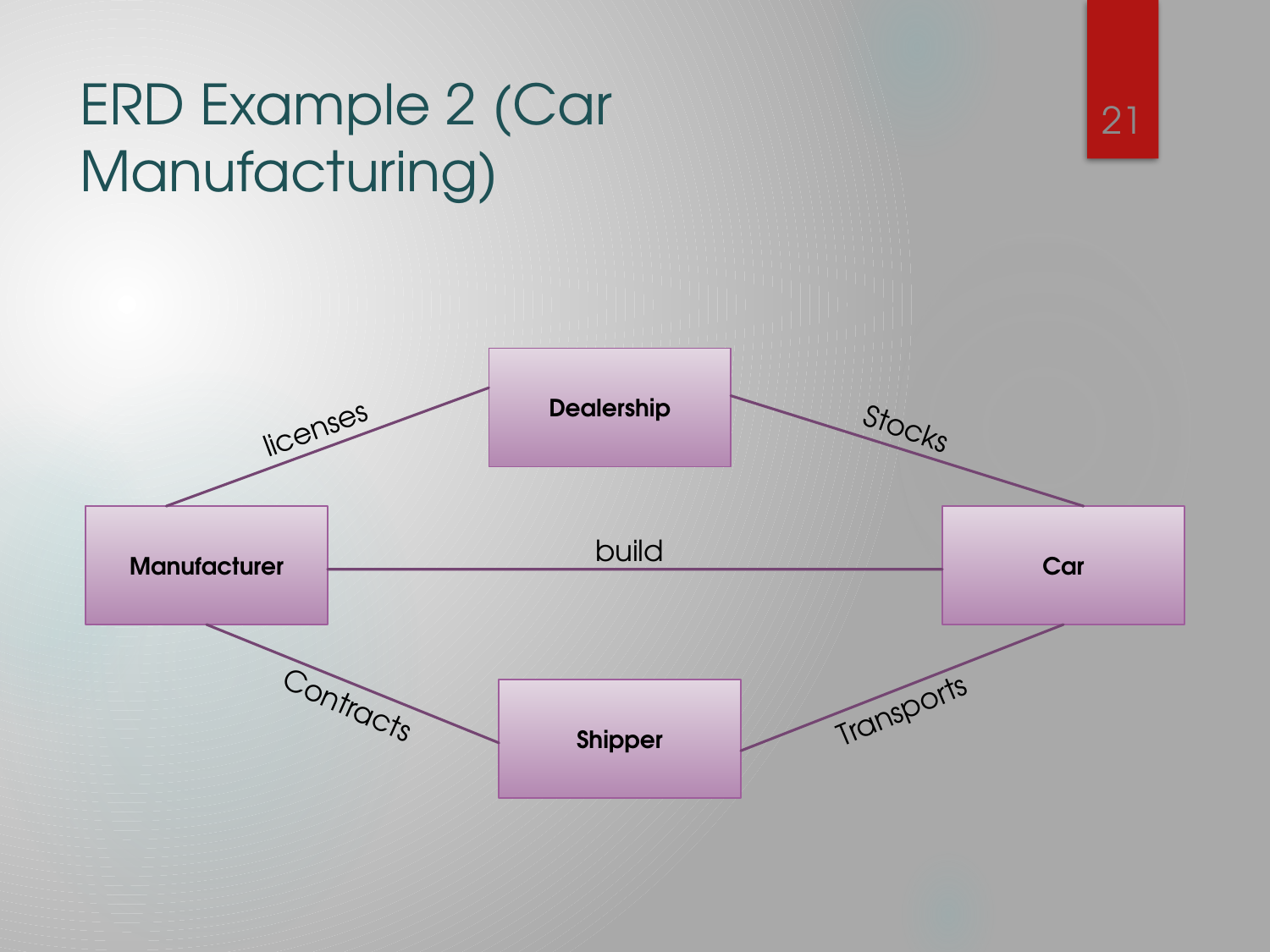

21
# ERD Example 2 (Car Manufacturing)
Dealership

licenses

Stocks
Manufacturer
Car
build

Transports
Shipper
Contracts